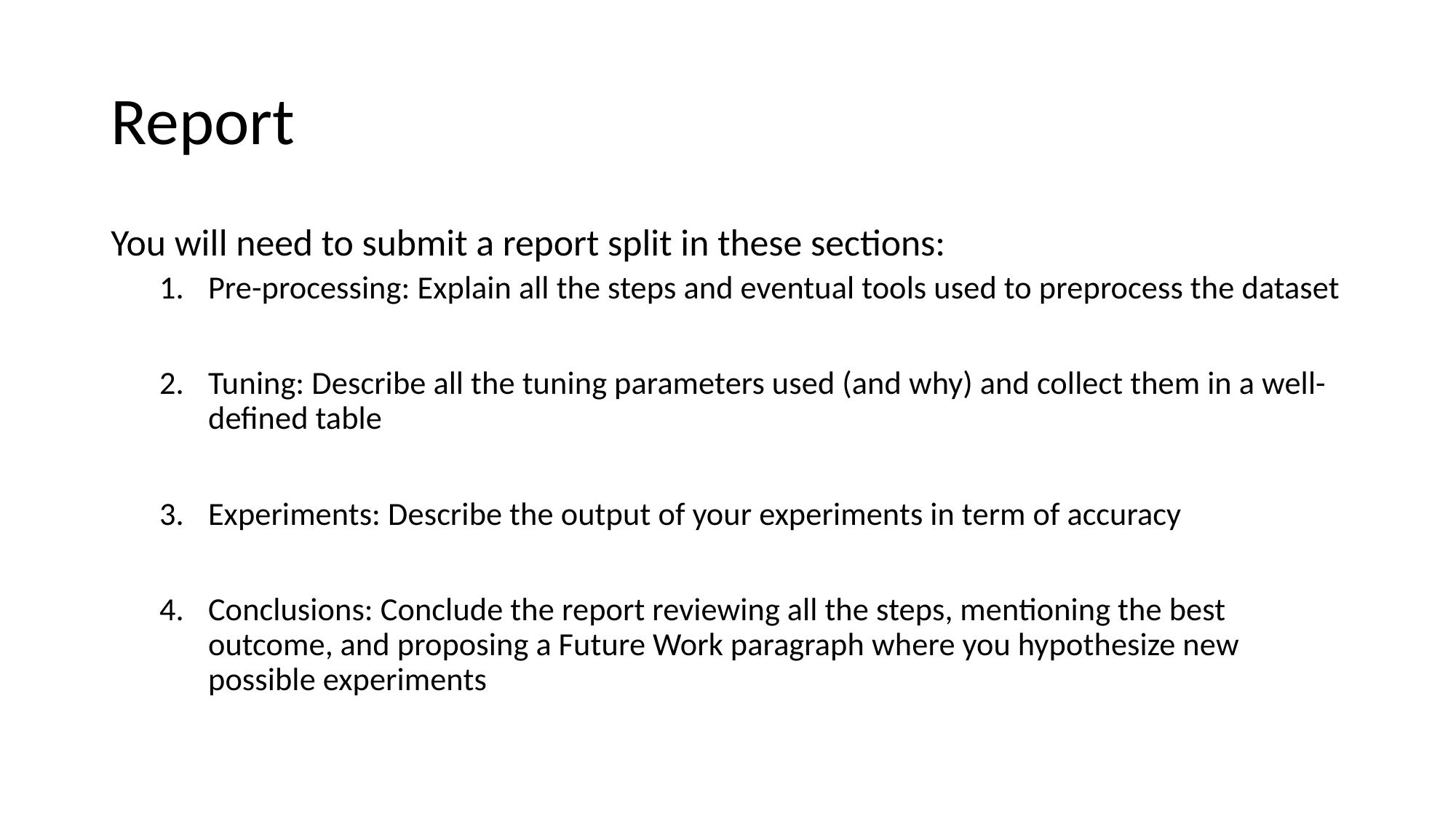

# Report
You will need to submit a report split in these sections:
Pre-processing: Explain all the steps and eventual tools used to preprocess the dataset

Tuning: Describe all the tuning parameters used (and why) and collect them in a well-defined table

Experiments: Describe the output of your experiments in term of accuracy

Conclusions: Conclude the report reviewing all the steps, mentioning the best outcome, and proposing a Future Work paragraph where you hypothesize new possible experiments